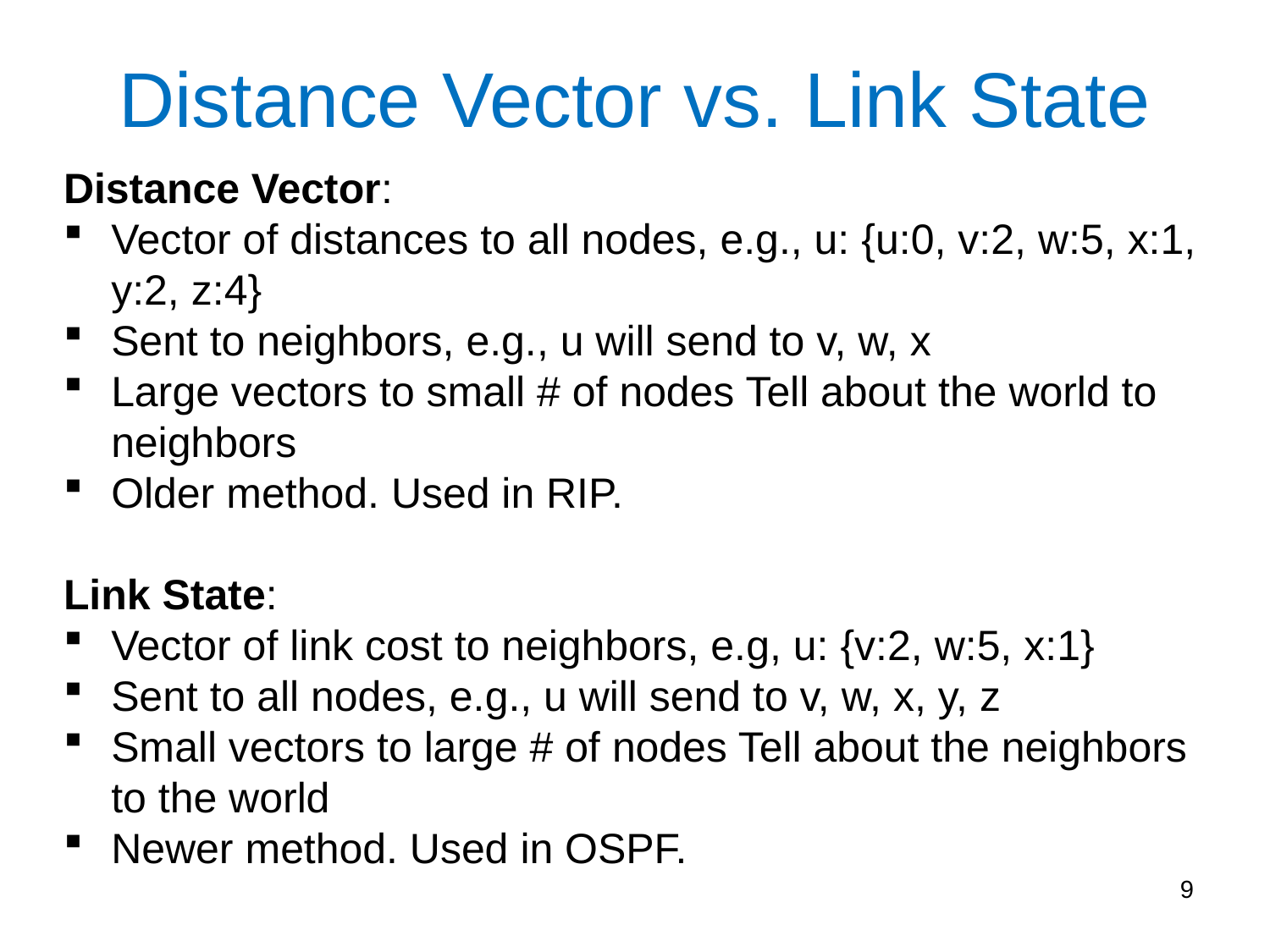

# Distance Vector vs. Link State
Distance Vector:
Vector of distances to all nodes, e.g., u: {u:0, v:2, w:5, x:1, y:2, z:4}
Sent to neighbors, e.g., u will send to v, w, x
Large vectors to small # of nodes Tell about the world to neighbors
Older method. Used in RIP.

Link State:
Vector of link cost to neighbors, e.g, u: {v:2, w:5, x:1}
Sent to all nodes, e.g., u will send to v, w, x, y, z
Small vectors to large # of nodes Tell about the neighbors to the world
Newer method. Used in OSPF.
9